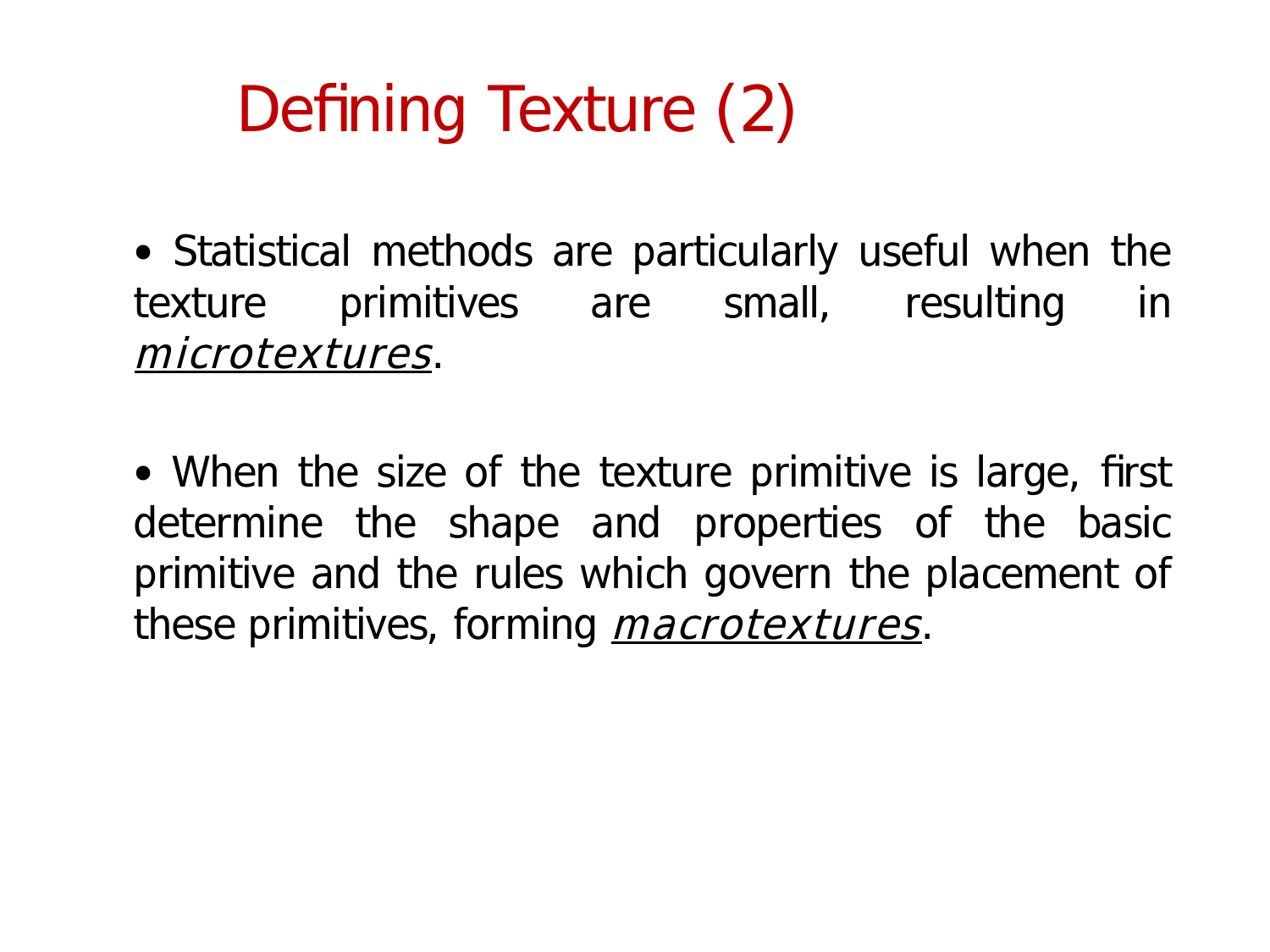

# Defining Texture (2)

	• Statistical methods are particularly useful when the texture primitives are small, resulting in microtextures.

	• When the size of the texture primitive is large, first determine the shape and properties of the basic primitive and the rules which govern the placement of these primitives, forming macrotextures.